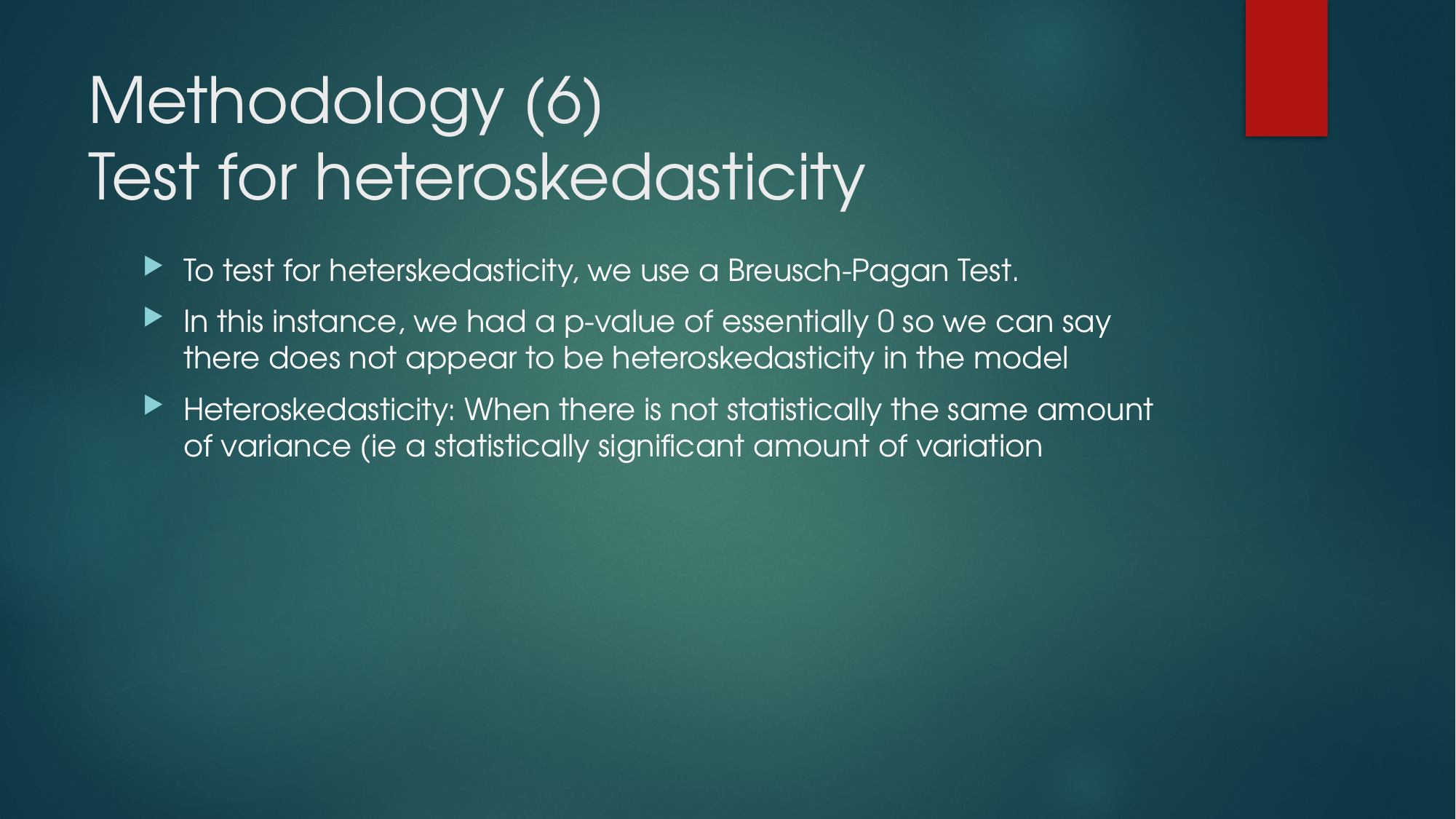

# Methodology (6) Test for heteroskedasticity
To test for heterskedasticity, we use a Breusch-Pagan Test.
In this instance, we had a p-value of essentially 0 so we can say there does not appear to be heteroskedasticity in the model
Heteroskedasticity: When there is not statistically the same amount of variance (ie a statistically significant amount of variation